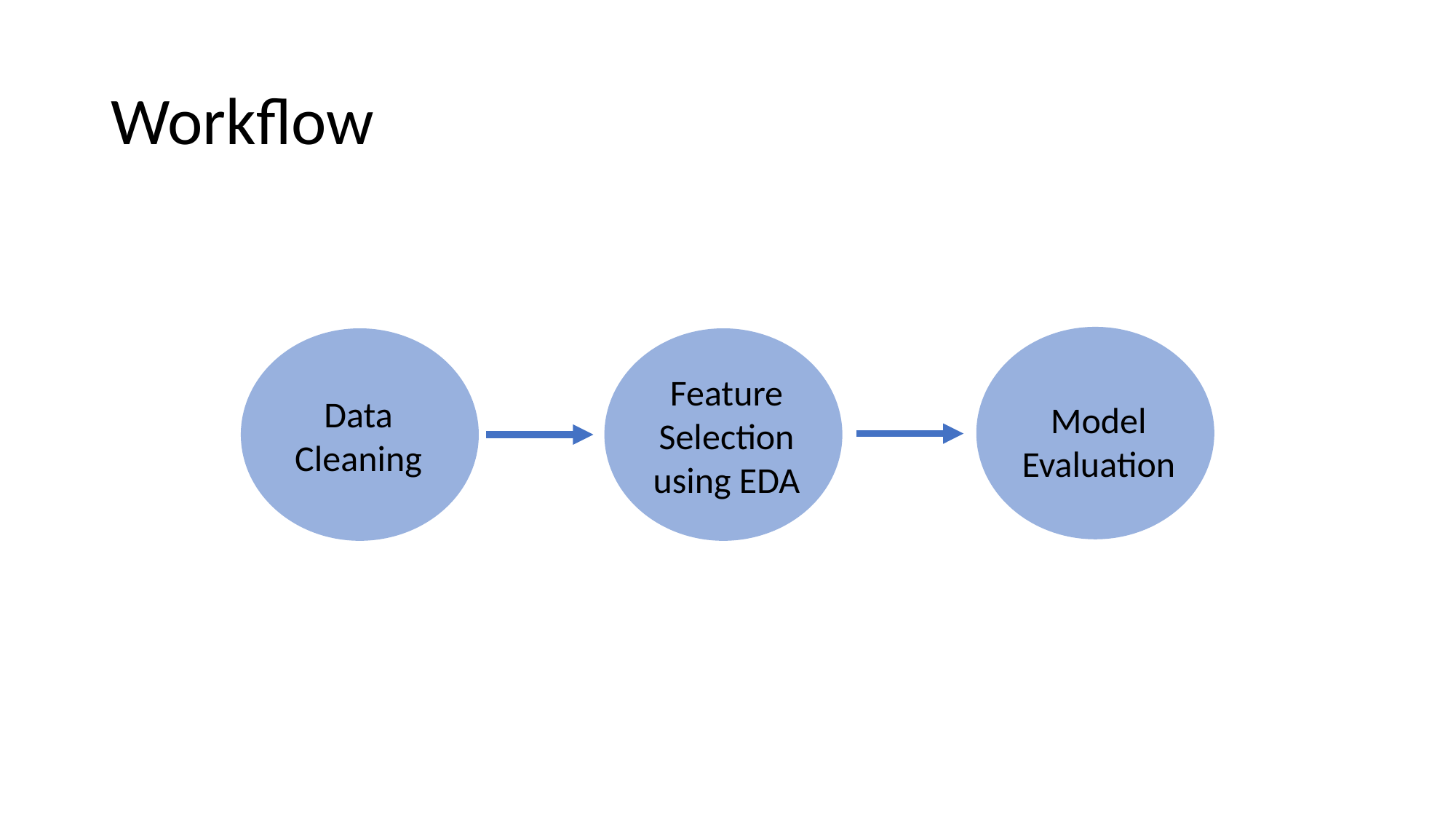

# Workflow

Feature Selection using EDA
Data Cleaning
Model Evaluation